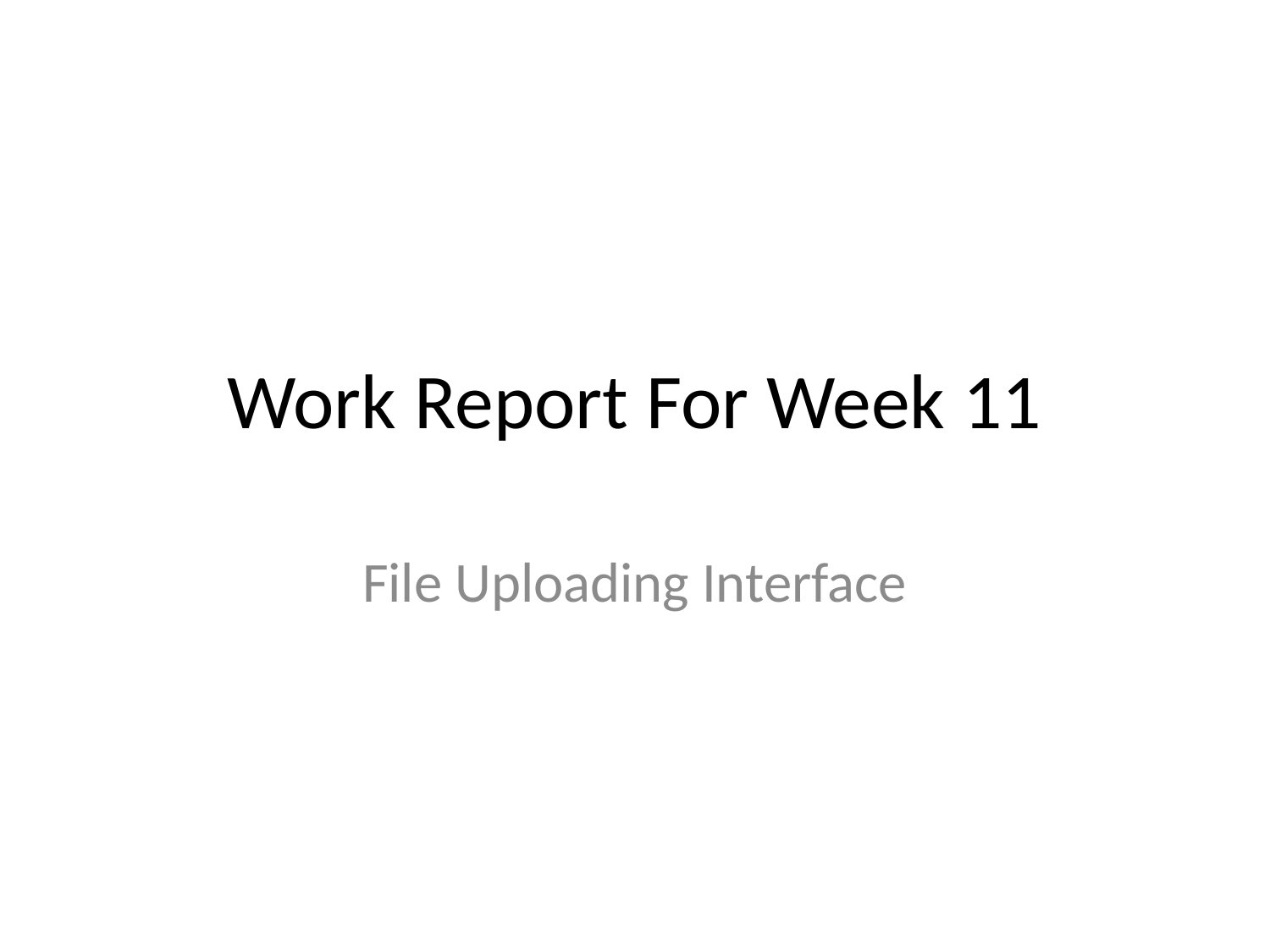

# Work Report For Week 11
File Uploading Interface